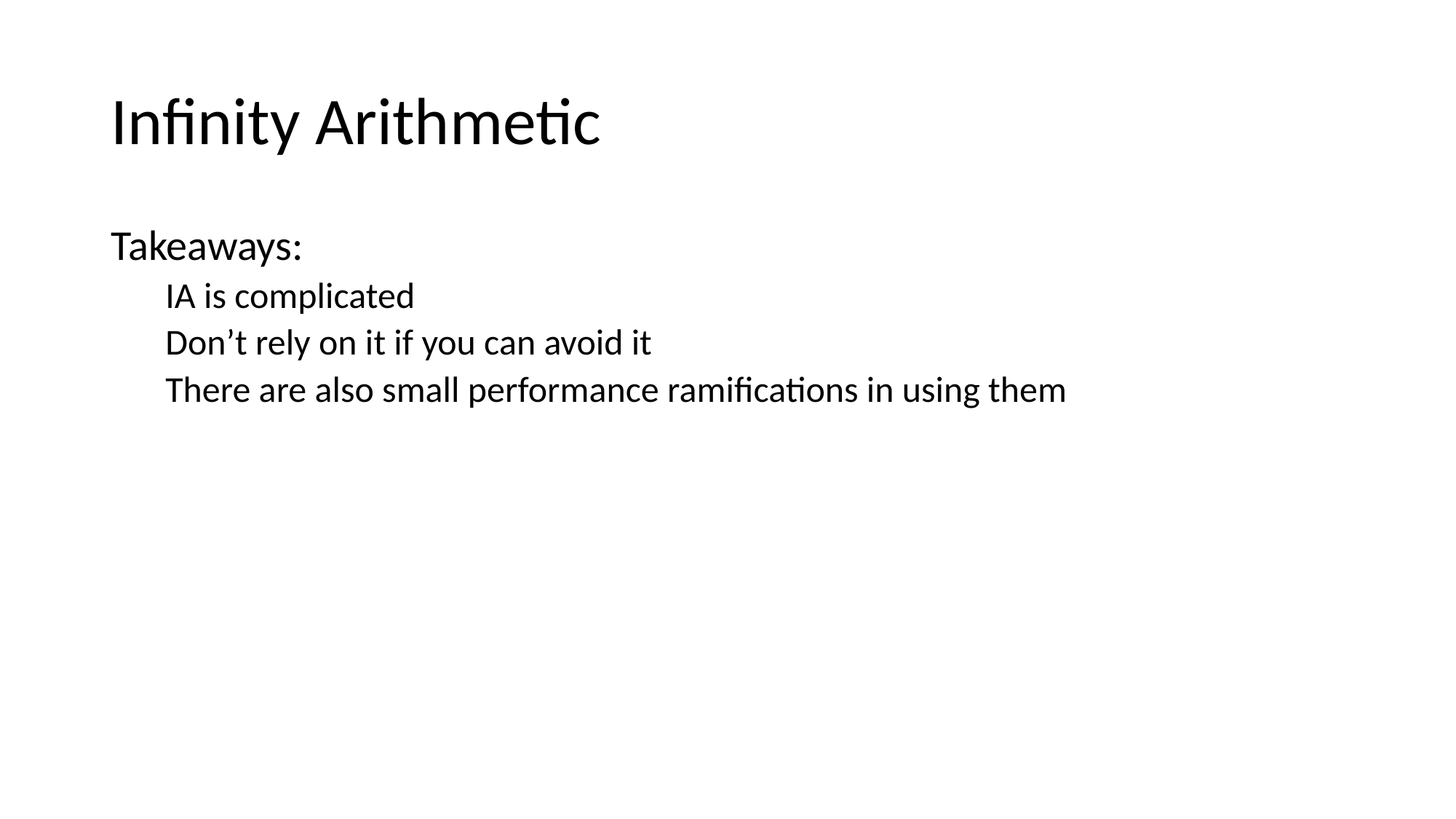

# Infinity Arithmetic
Takeaways:
IA is complicated
Don’t rely on it if you can avoid it
There are also small performance ramifications in using them